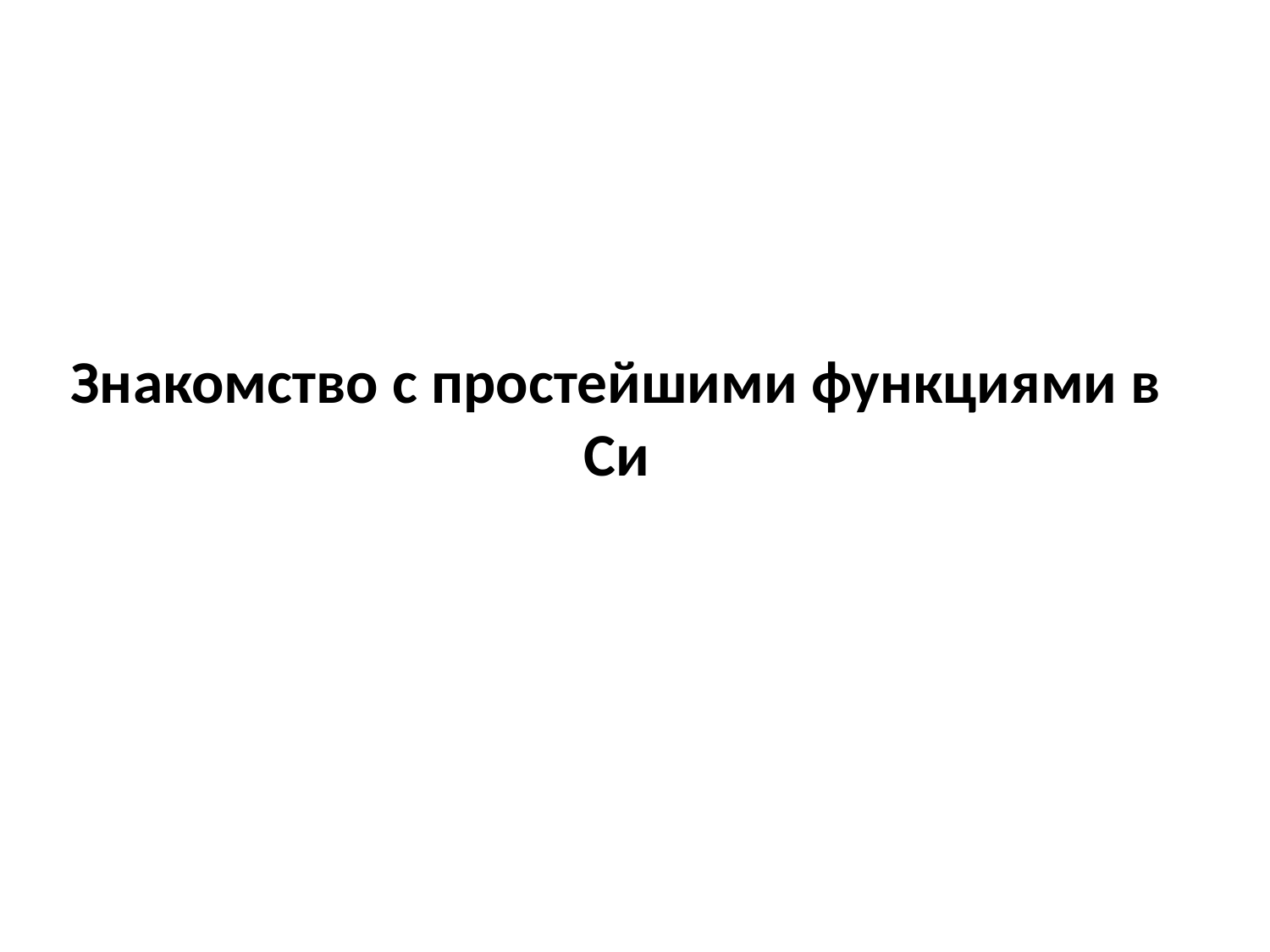

# Знакомство с простейшими функциями в Си